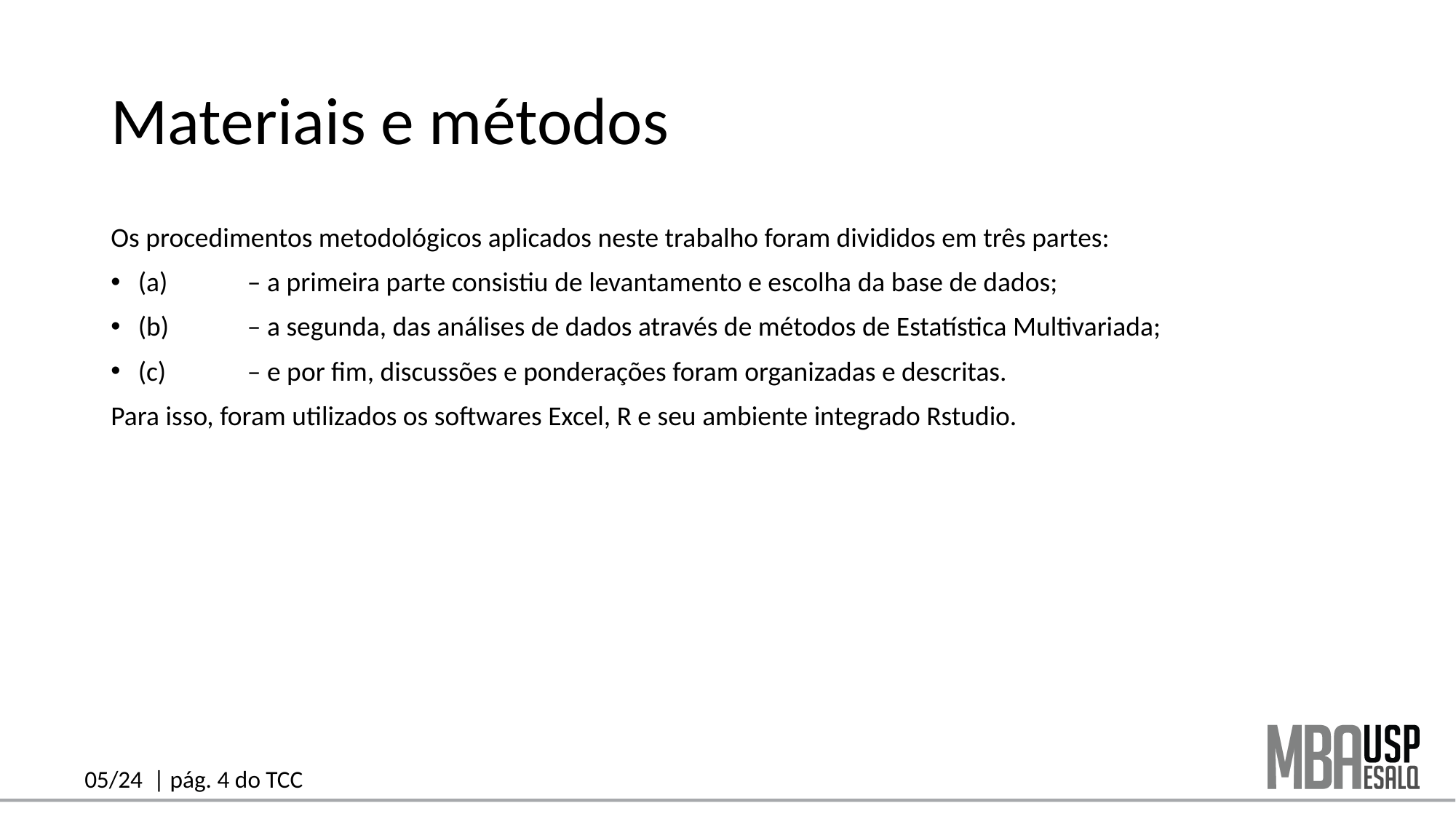

# Materiais e métodos
Os procedimentos metodológicos aplicados neste trabalho foram divididos em três partes:
(a)	– a primeira parte consistiu de levantamento e escolha da base de dados;
(b)	– a segunda, das análises de dados através de métodos de Estatística Multivariada;
(c)	– e por fim, discussões e ponderações foram organizadas e descritas.
Para isso, foram utilizados os softwares Excel, R e seu ambiente integrado Rstudio.

05/24  | pág. 4 do TCC